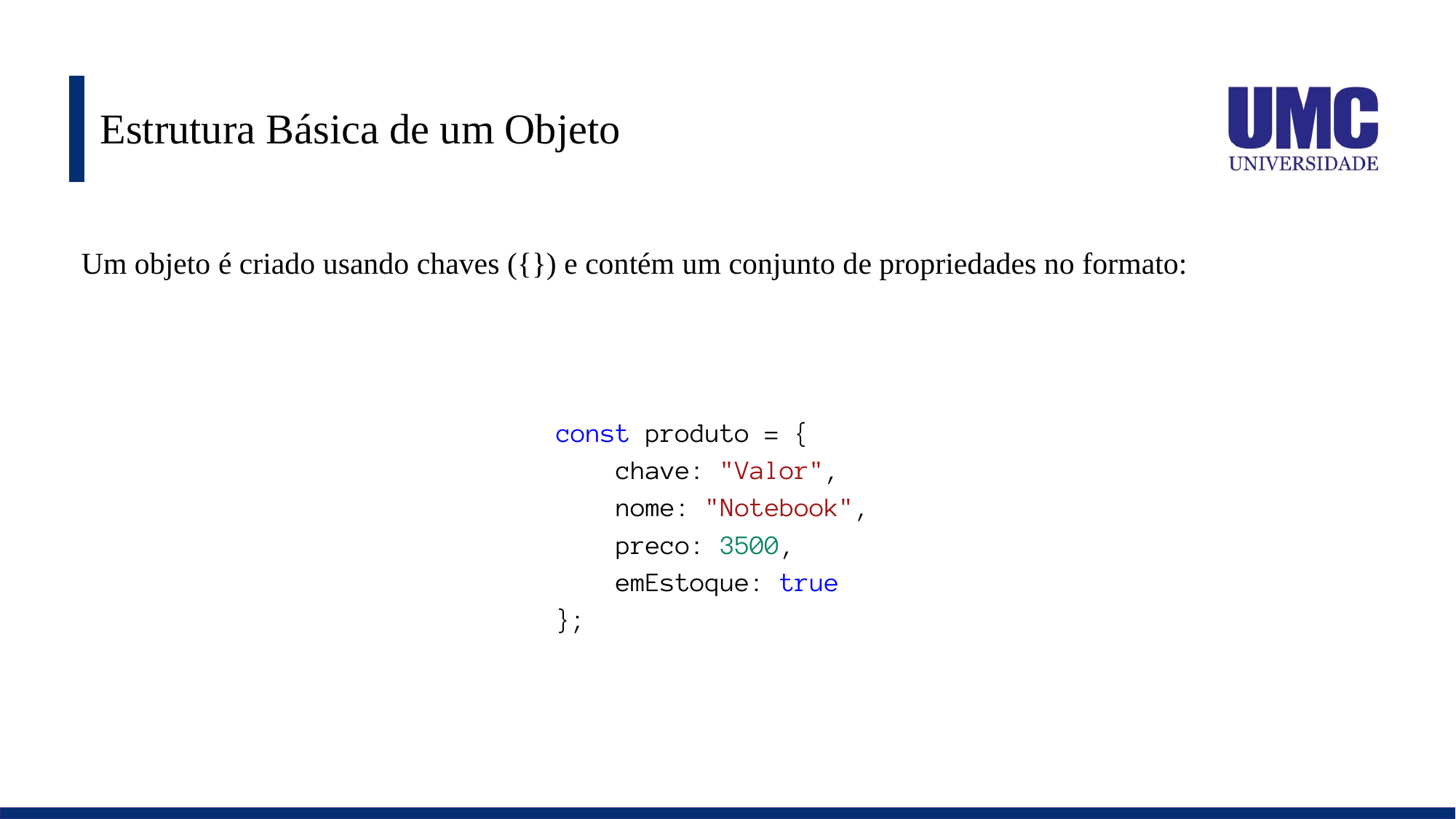

# Estrutura Básica de um Objeto
Um objeto é criado usando chaves ({}) e contém um conjunto de propriedades no formato:
const produto = {
    chave: "Valor",
    nome: "Notebook",
    preco: 3500,
    emEstoque: true
};